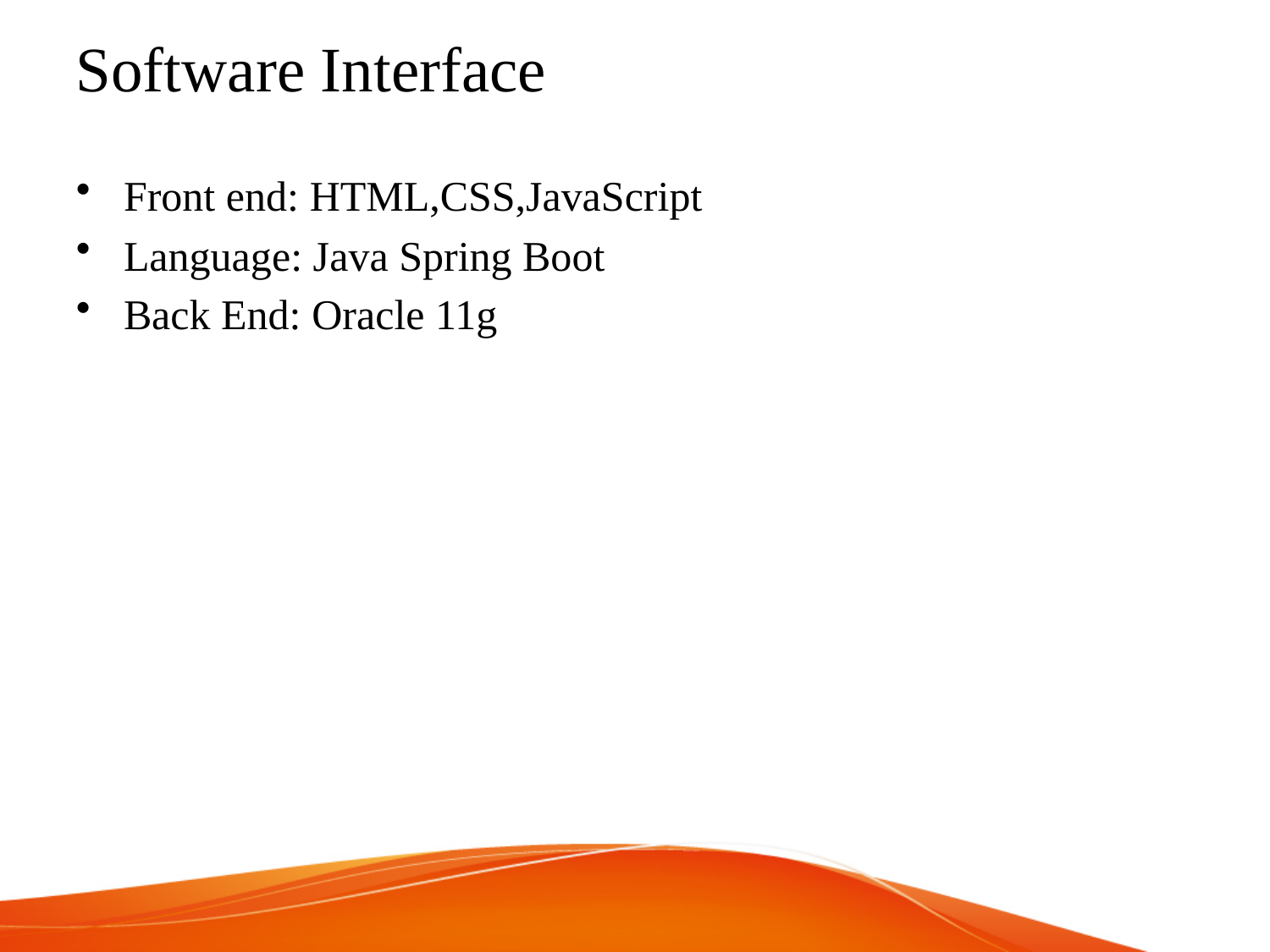

# Software Interface
Front end: HTML,CSS,JavaScript
Language: Java Spring Boot
Back End: Oracle 11g